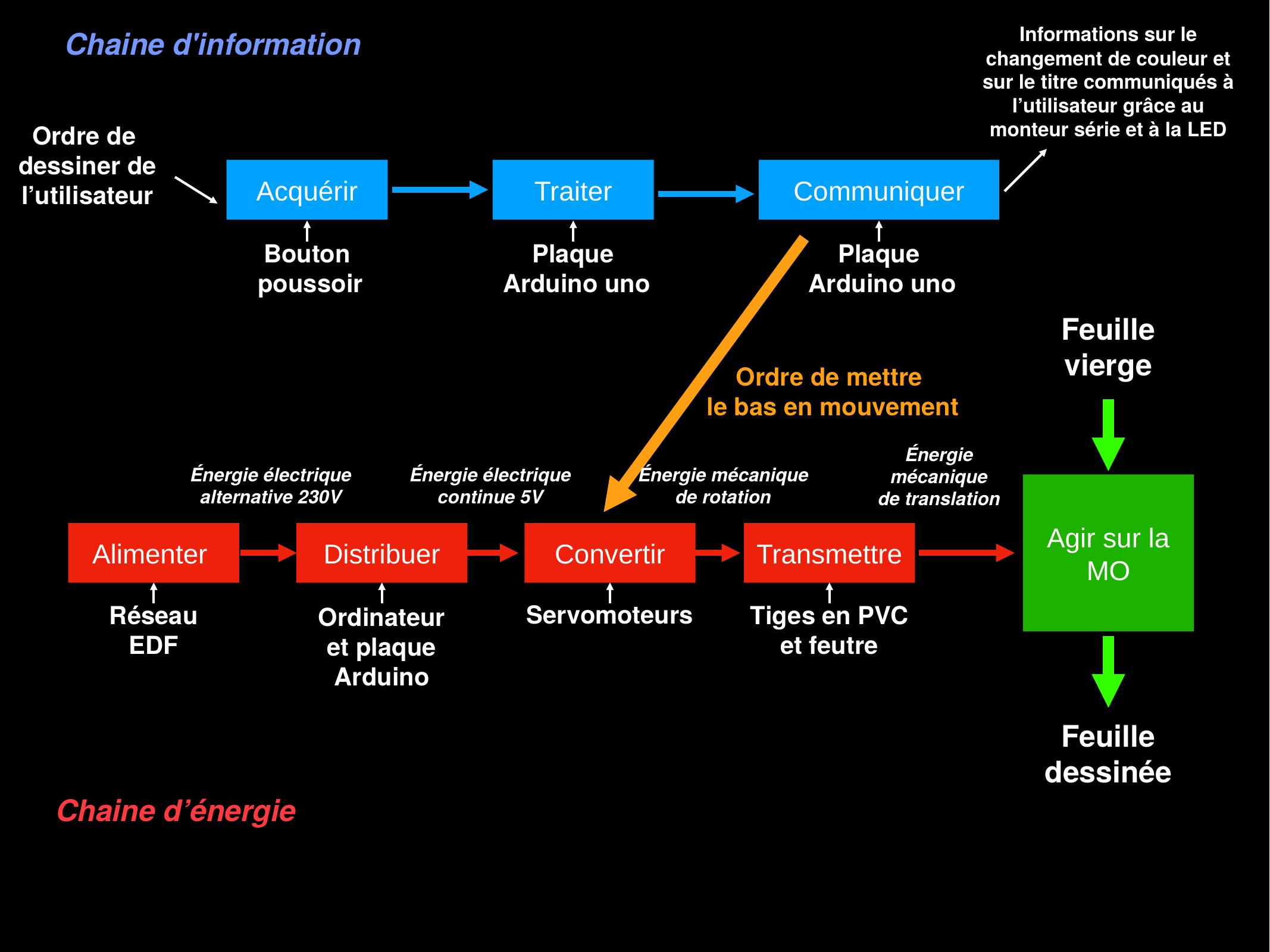

Informations sur le changement de couleur et sur le titre communiqués à l’utilisateur grâce au monteur série et à la LED
Chaine d'information
Ordre de
 dessiner de
 l’utilisateur

Acquérir
Traiter
Communiquer

Bouton
 poussoir
Plaque
 Arduino uno
Plaque
 Arduino uno

Feuille
vierge
Ordre de mettre
 le bas en mouvement

Énergie mécanique
de translation
Énergie électrique
alternative 230V
Énergie électrique
continue 5V
Énergie mécanique
de rotation
Agir sur la MO
Alimenter
Distribuer
Convertir
Transmettre

Réseau
EDF
Servomoteurs
Tiges en PVC
et feutre
Ordinateur et plaque Arduino

Feuille
dessinée
Chaine d’énergie